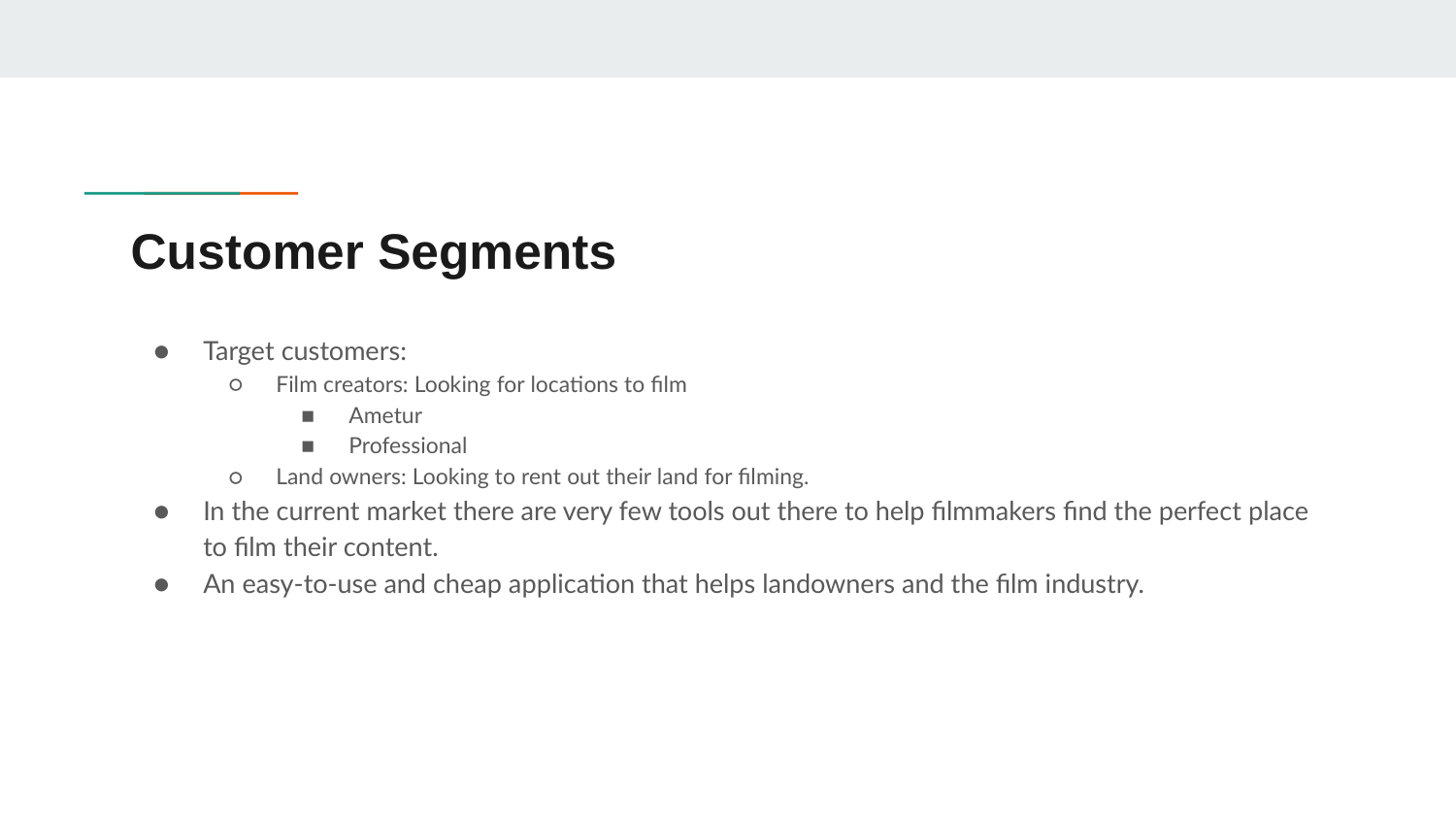

# Customer Segments
Target customers:
Film creators: Looking for locations to film
Ametur
Professional
Land owners: Looking to rent out their land for filming.
In the current market there are very few tools out there to help filmmakers find the perfect place to film their content.
An easy-to-use and cheap application that helps landowners and the film industry.